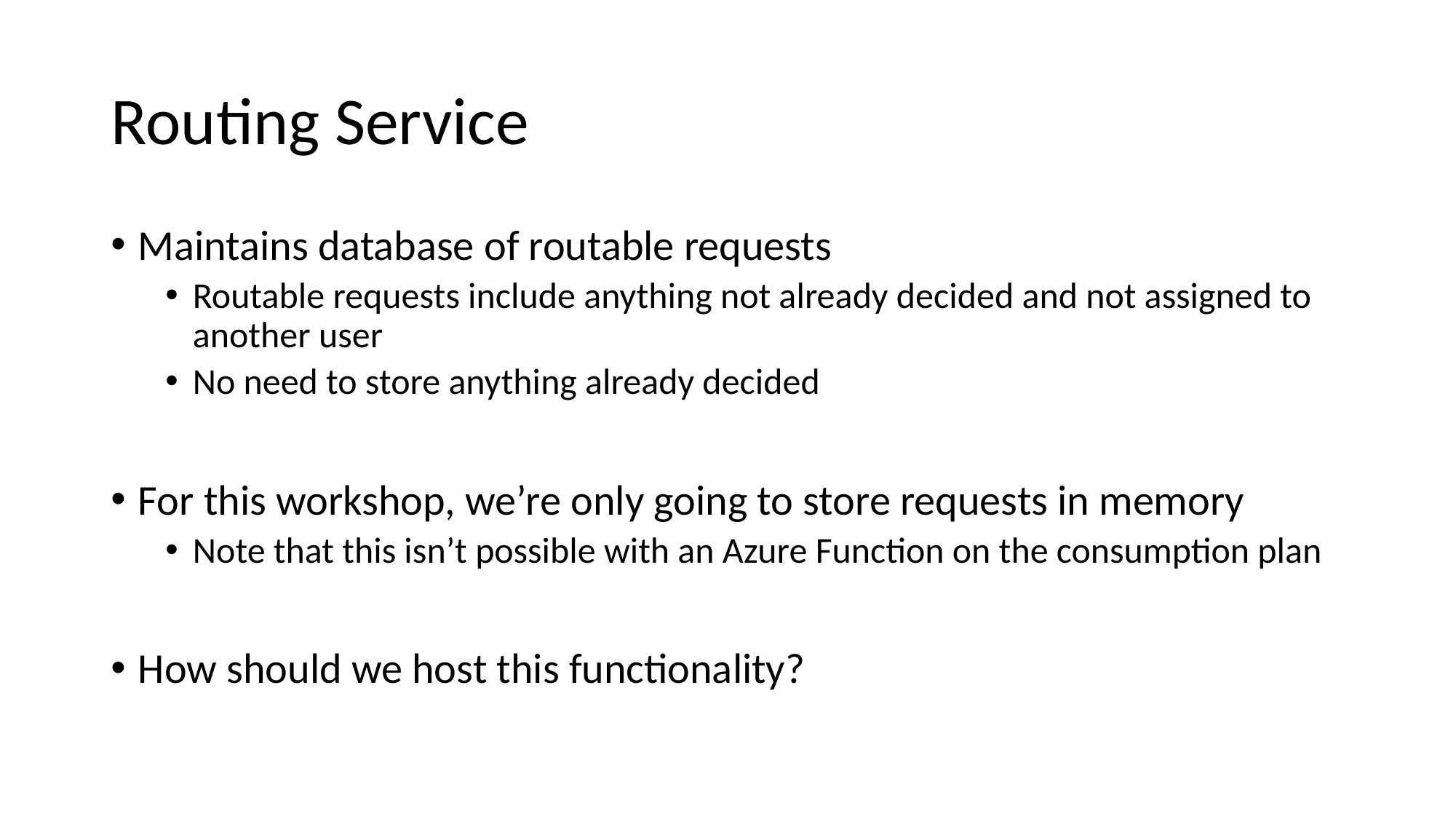

# Routing Service
Maintains database of routable requests
Routable requests include anything not already decided and not assigned to another user
No need to store anything already decided

For this workshop, we’re only going to store requests in memory
Note that this isn’t possible with an Azure Function on the consumption plan

How should we host this functionality?